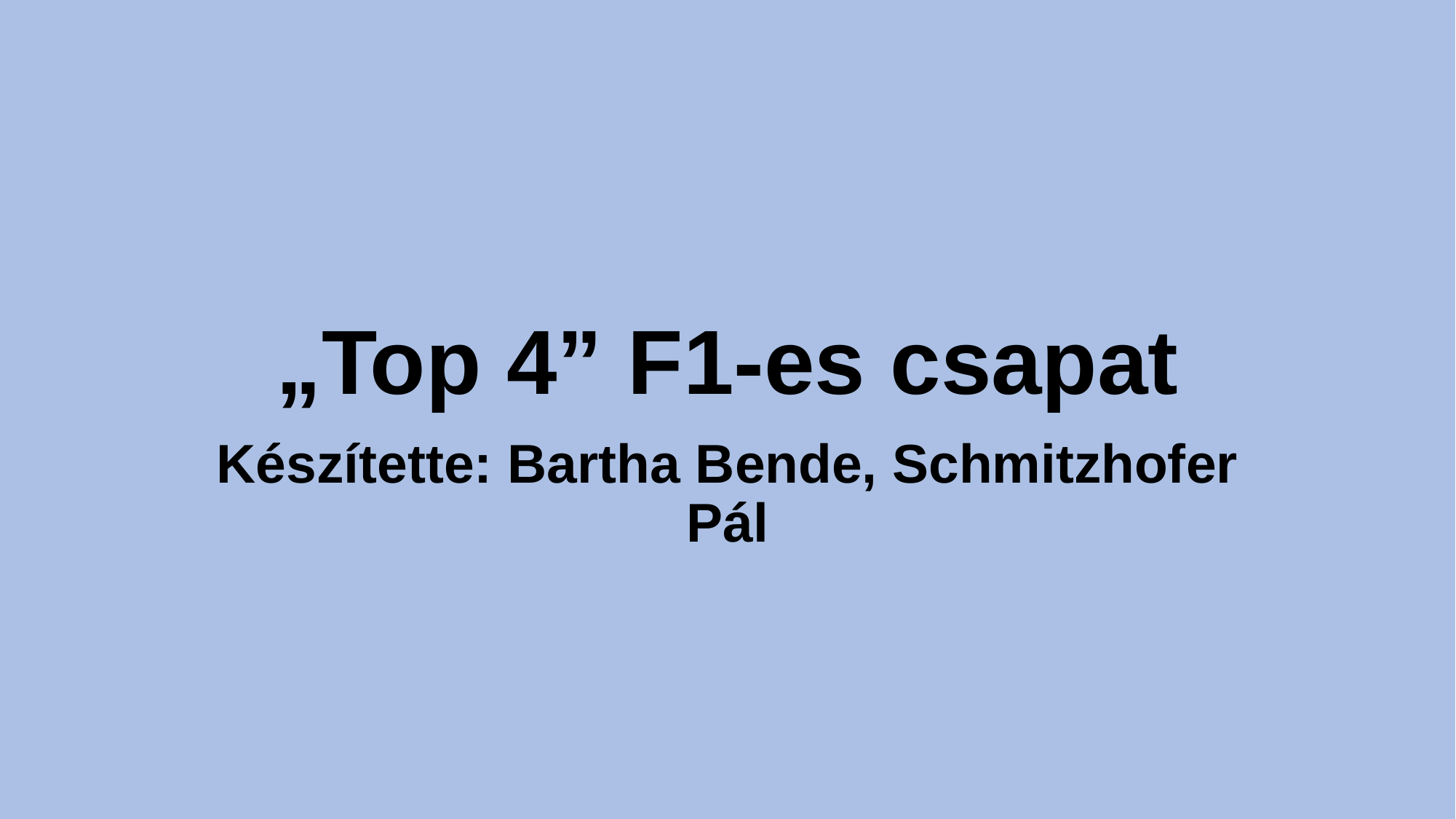

# „Top 4” F1-es csapat
Készítette: Bartha Bende, Schmitzhofer Pál